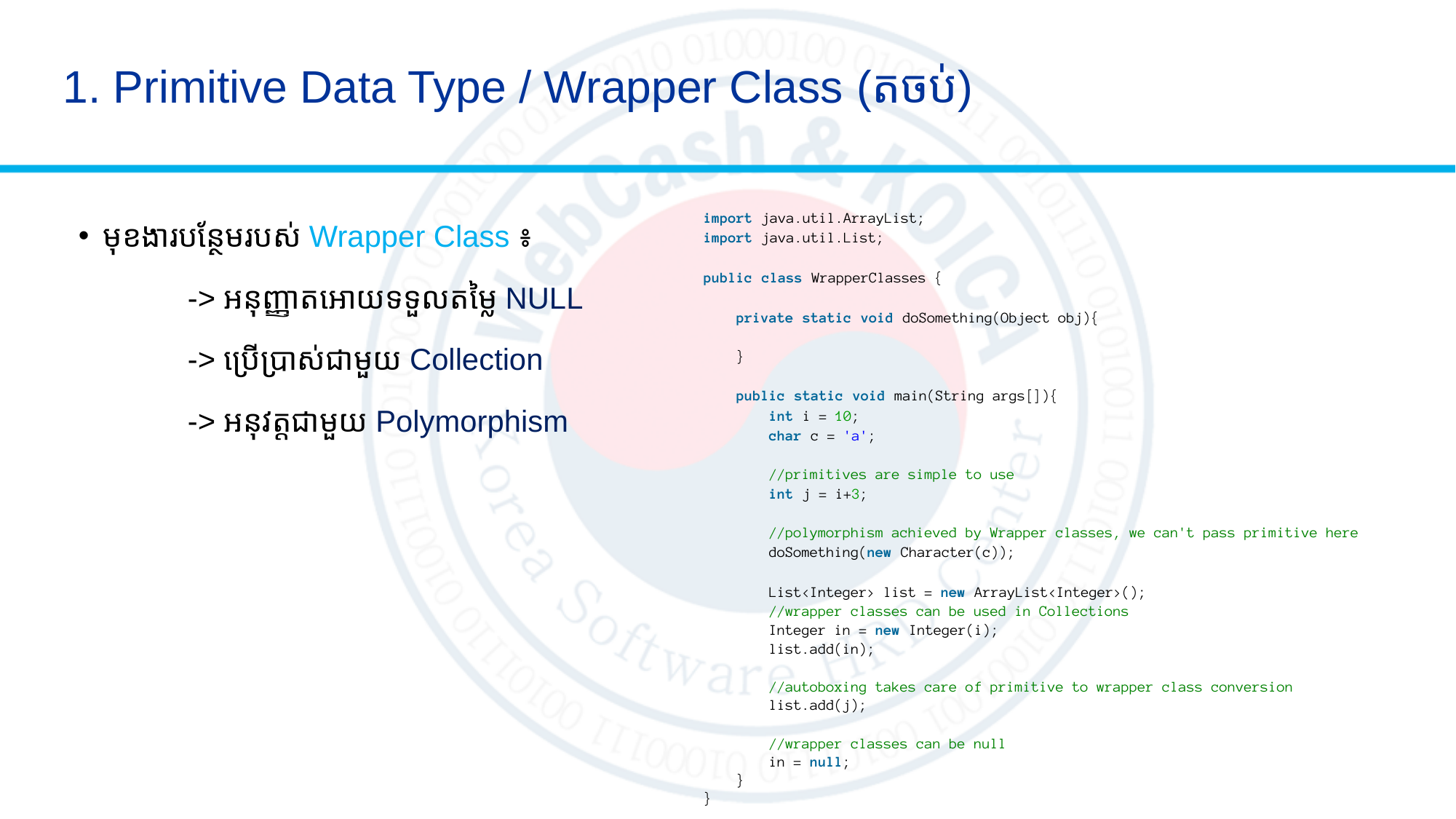

# 1. Primitive Data Type / Wrapper Class (តចប់)
import java.util.ArrayList;
import java.util.List;

public class WrapperClasses {

    private static void doSomething(Object obj){

    }

    public static void main(String args[]){
        int i = 10;
        char c = 'a';

        //primitives are simple to use
        int j = i+3;

        //polymorphism achieved by Wrapper classes, we can't pass primitive here
        doSomething(new Character(c));

        List<Integer> list = new ArrayList<Integer>();
        //wrapper classes can be used in Collections
        Integer in = new Integer(i);
        list.add(in);

        //autoboxing takes care of primitive to wrapper class conversion
        list.add(j);

        //wrapper classes can be null
        in = null;
    }
}
មុខងារបន្ថែមរបស់ Wrapper Class ៖
	-> អនុញ្ញាតអោយទទួលតម្លៃ NULL
	-> ប្រើប្រាស់ជាមួយ Collection
	-> អនុវត្តជាមួយ Polymorphism